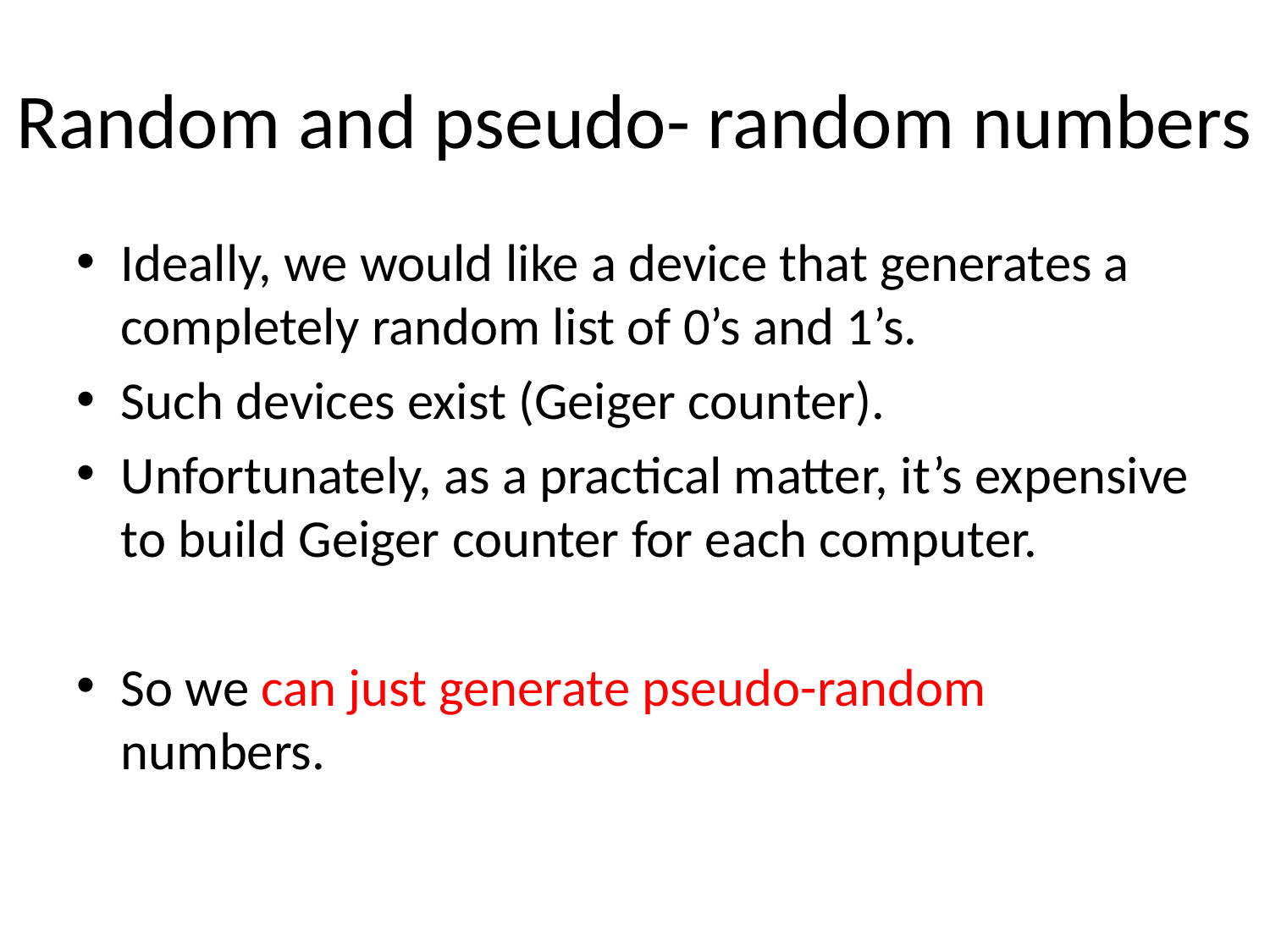

# Random and pseudo- random numbers
Ideally, we would like a device that generates a completely random list of 0’s and 1’s.
Such devices exist (Geiger counter).
Unfortunately, as a practical matter, it’s expensive to build Geiger counter for each computer.

So we can just generate pseudo-random numbers.